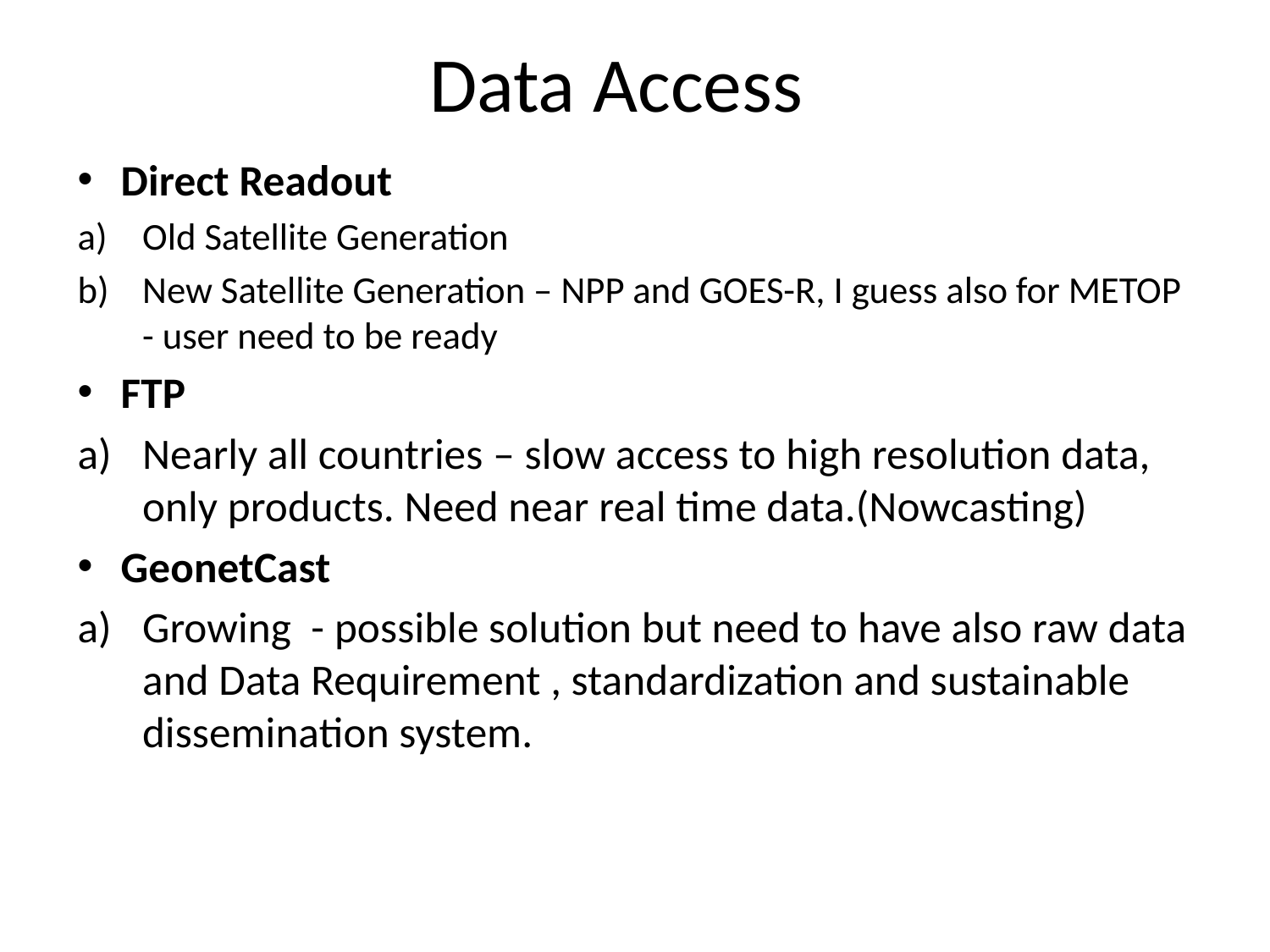

# Data Access
Direct Readout
Old Satellite Generation
New Satellite Generation – NPP and GOES-R, I guess also for METOP  - user need to be ready
FTP
Nearly all countries – slow access to high resolution data, only products. Need near real time data.(Nowcasting)
GeonetCast
Growing  - possible solution but need to have also raw data and Data Requirement , standardization and sustainable dissemination system.